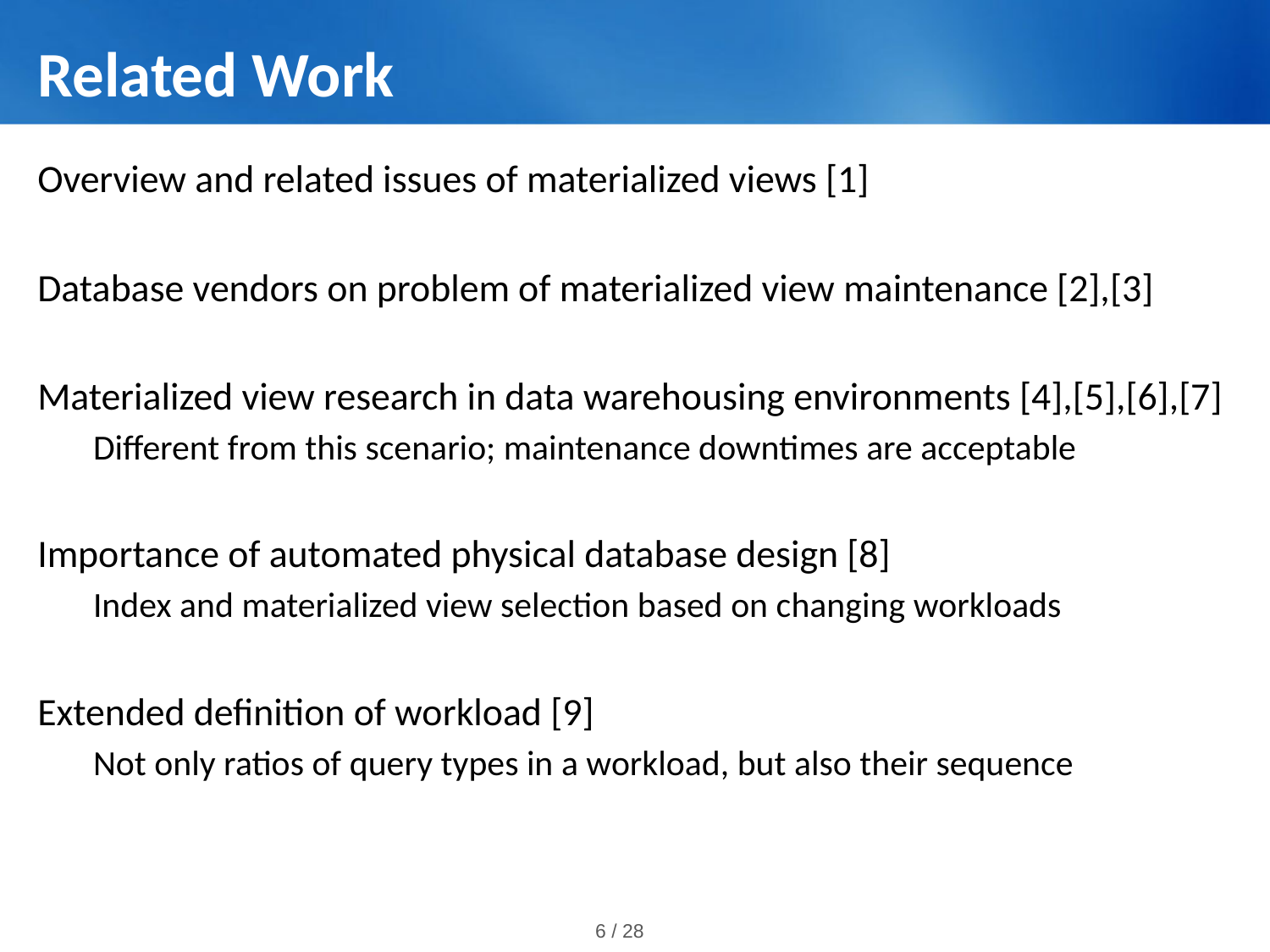

# Related Work
Overview and related issues of materialized views [1]

Database vendors on problem of materialized view maintenance [2],[3]

Materialized view research in data warehousing environments [4],[5],[6],[7]
Different from this scenario; maintenance downtimes are acceptable

Importance of automated physical database design [8]
Index and materialized view selection based on changing workloads

Extended definition of workload [9]
Not only ratios of query types in a workload, but also their sequence